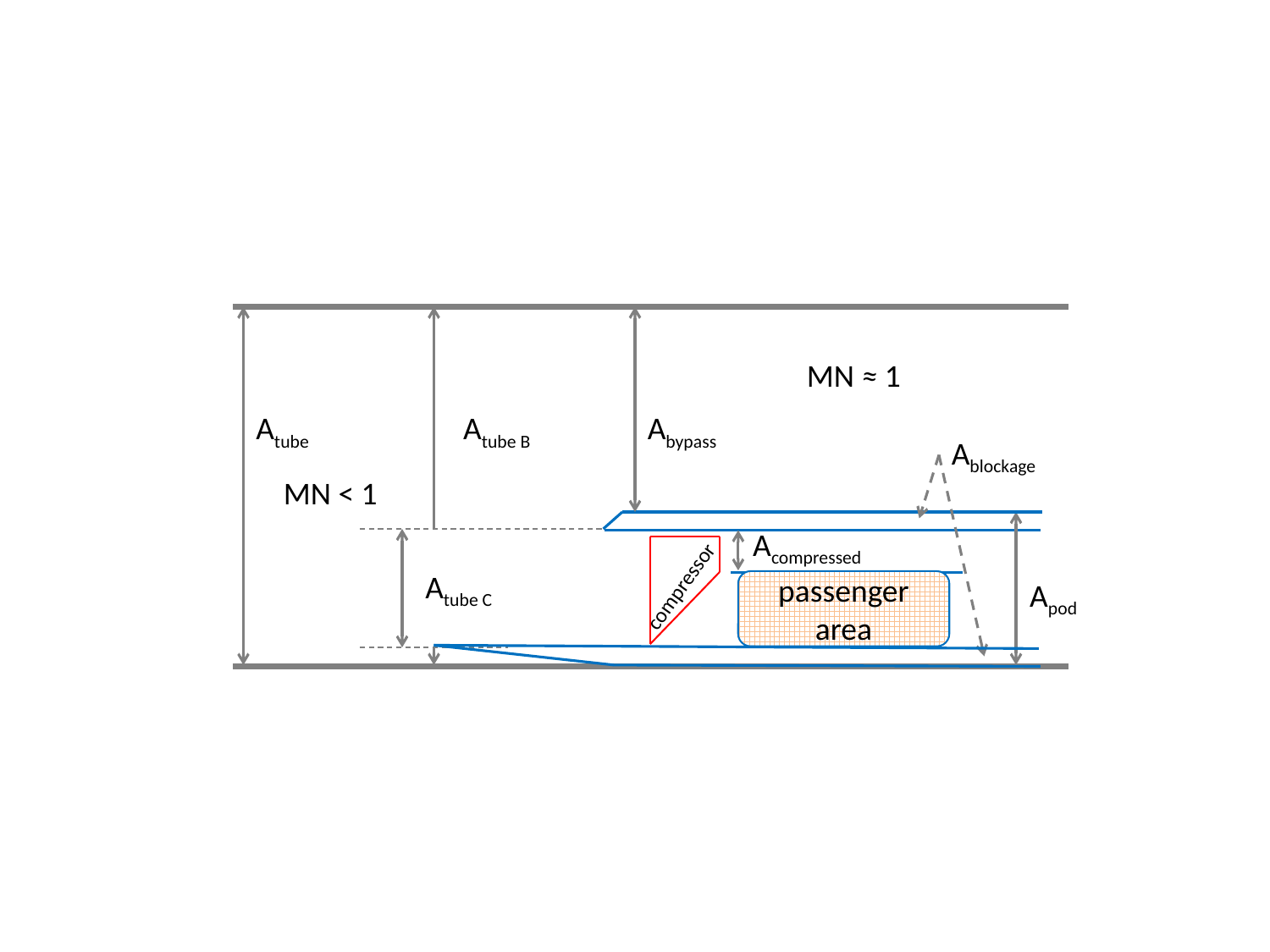

MN ≈ 1
Atube
Atube B
Abypass
Ablockage
MN < 1
Acompressed
Atube C
compressor
Apod
passenger area